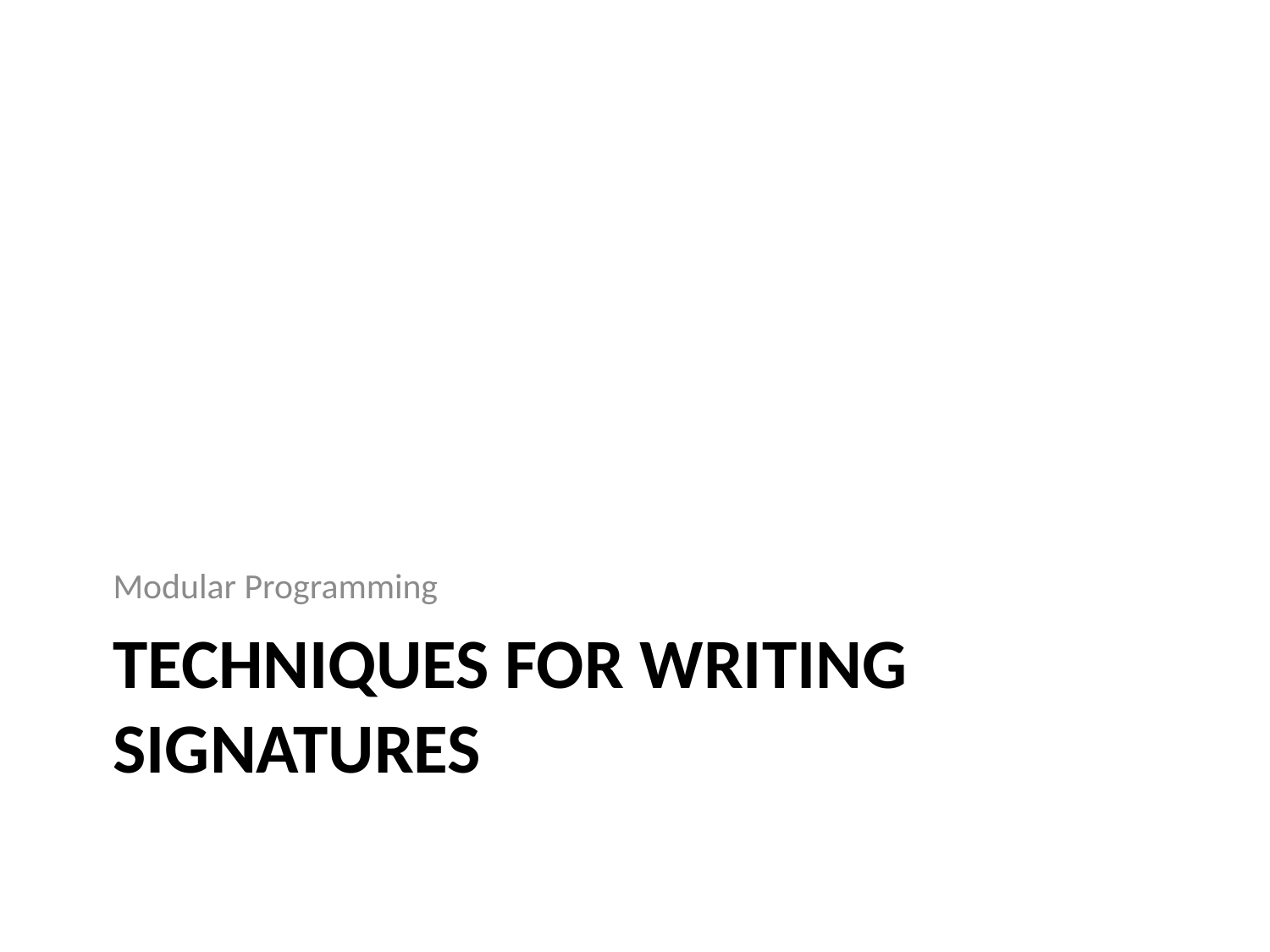

Modular Programming
# Techniques for writing signatures